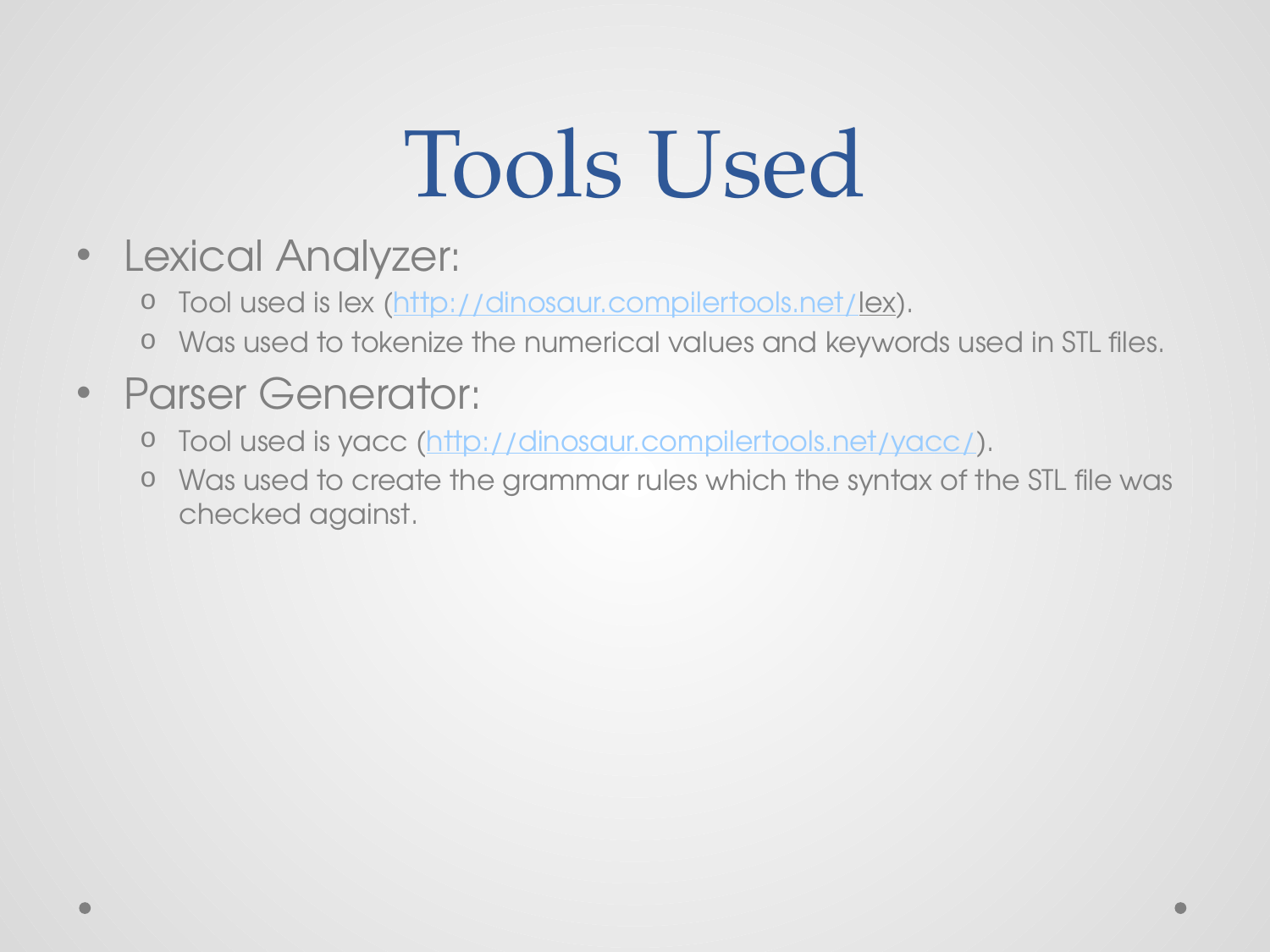

# Tools Used
Lexical Analyzer:
Tool used is lex (http://dinosaur.compilertools.net/lex).
Was used to tokenize the numerical values and keywords used in STL files.
Parser Generator:
Tool used is yacc (http://dinosaur.compilertools.net/yacc/).
Was used to create the grammar rules which the syntax of the STL file was checked against.